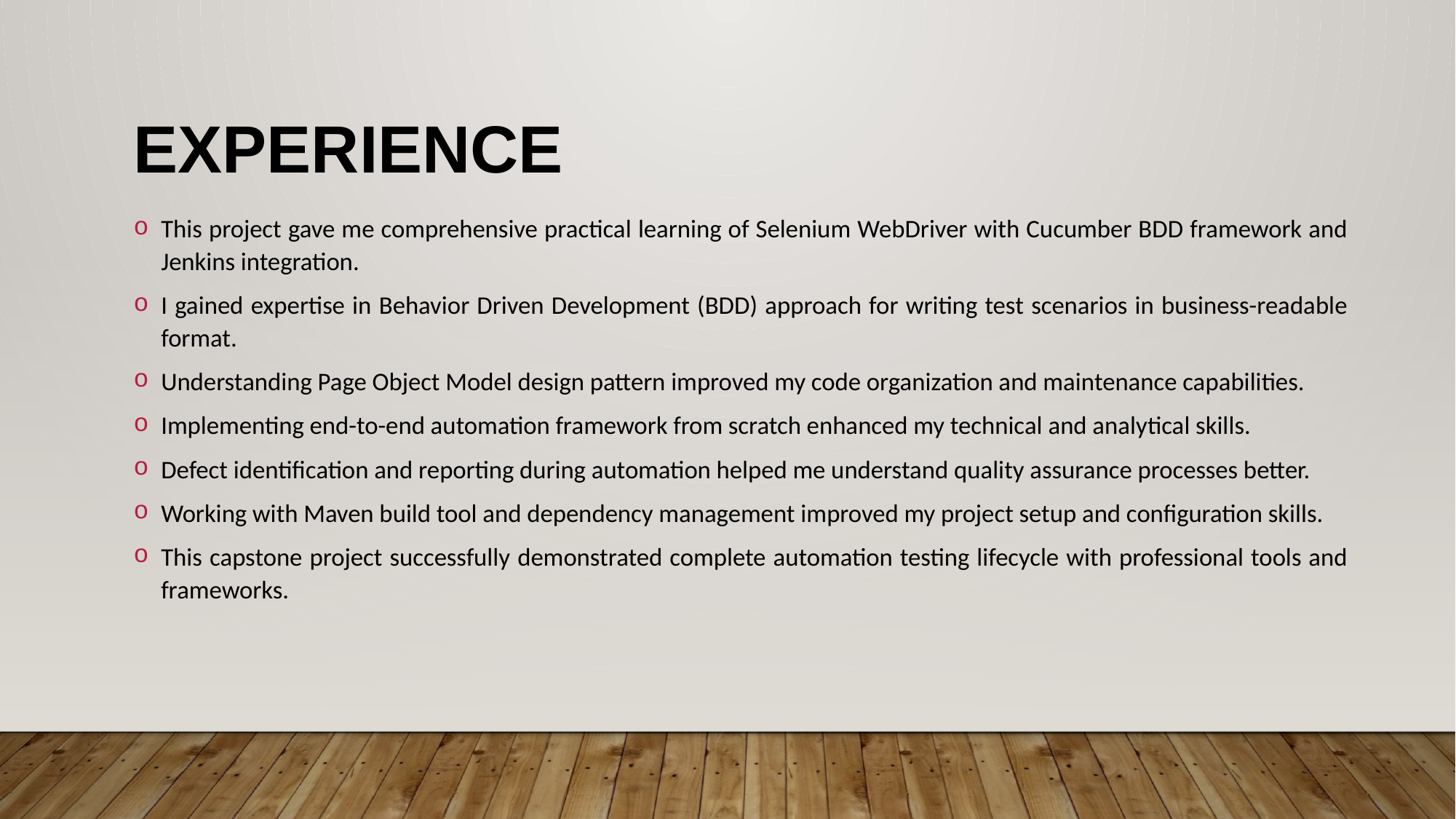

# Experience
This project gave me comprehensive practical learning of Selenium WebDriver with Cucumber BDD framework and Jenkins integration.
I gained expertise in Behavior Driven Development (BDD) approach for writing test scenarios in business-readable format.
Understanding Page Object Model design pattern improved my code organization and maintenance capabilities.
Implementing end-to-end automation framework from scratch enhanced my technical and analytical skills.
Defect identification and reporting during automation helped me understand quality assurance processes better.
Working with Maven build tool and dependency management improved my project setup and configuration skills.
This capstone project successfully demonstrated complete automation testing lifecycle with professional tools and frameworks.